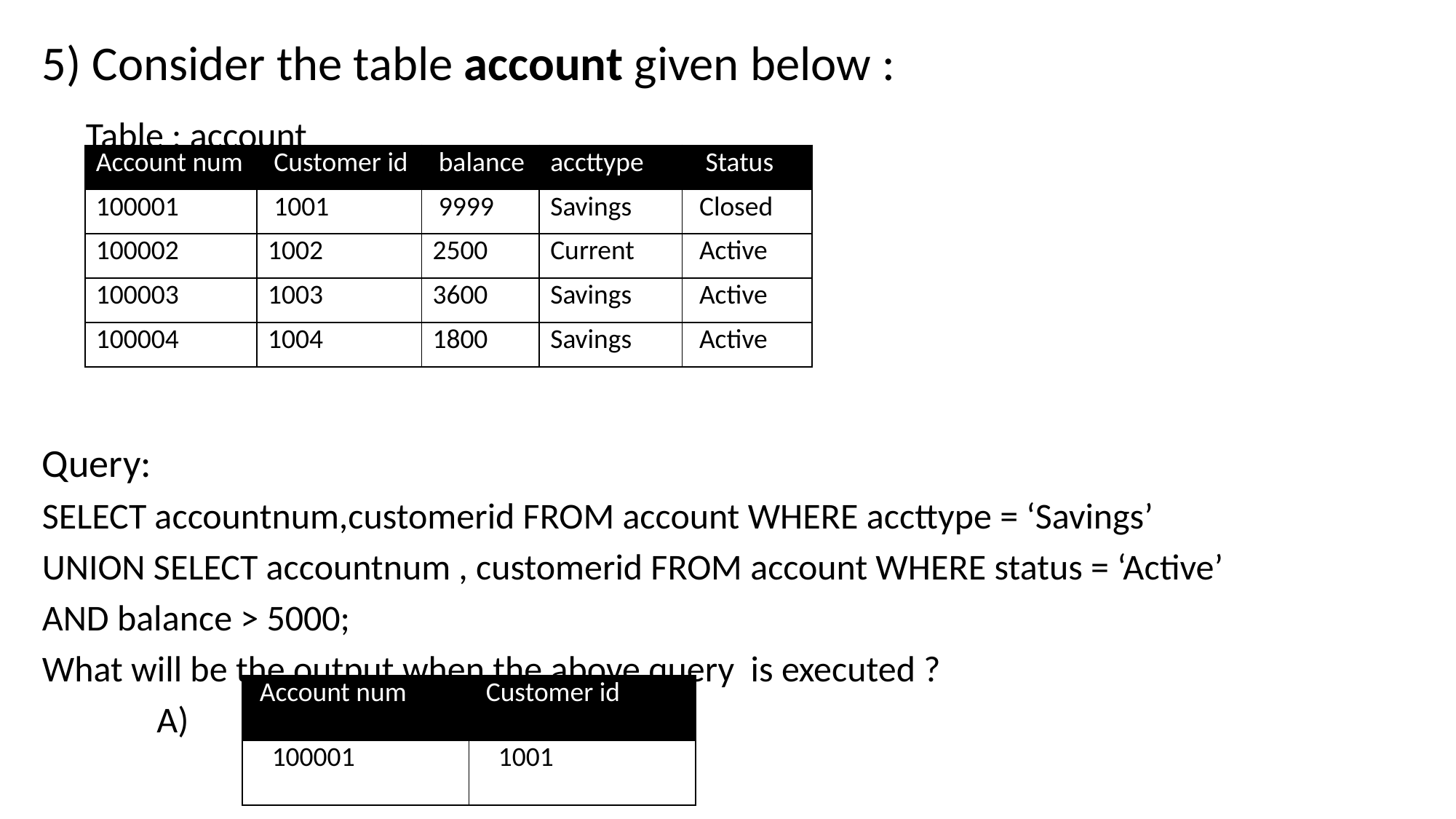

5) Consider the table account given below :
    Table : account

Query:
SELECT accountnum,customerid FROM account WHERE accttype = ‘Savings’
UNION SELECT accountnum , customerid FROM account WHERE status = ‘Active’
AND balance > 5000;
What will be the output when the above query  is executed ?
              A)

| Account num | Customer id | balance | accttype | Status |
| --- | --- | --- | --- | --- |
| 100001 | 1001 | 9999 | Savings | Closed |
| 100002 | 1002 | 2500 | Current | Active |
| 100003 | 1003 | 3600 | Savings | Active |
| 100004 | 1004 | 1800 | Savings | Active |
| Account num | Customer id |
| --- | --- |
| 100001 | 1001 |